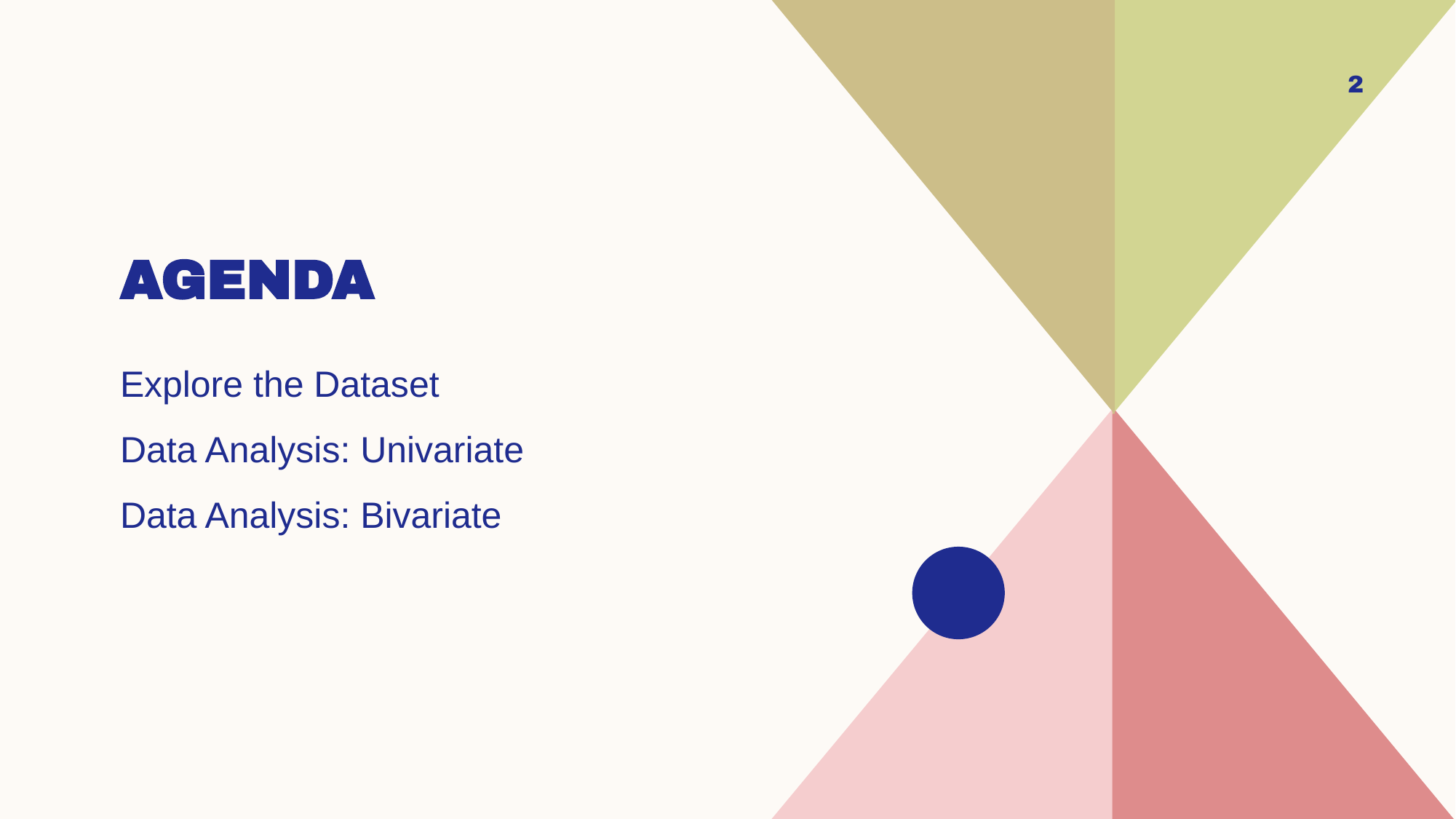

2
# agenda
Explore the Dataset
Data Analysis: Univariate
Data Analysis: Bivariate